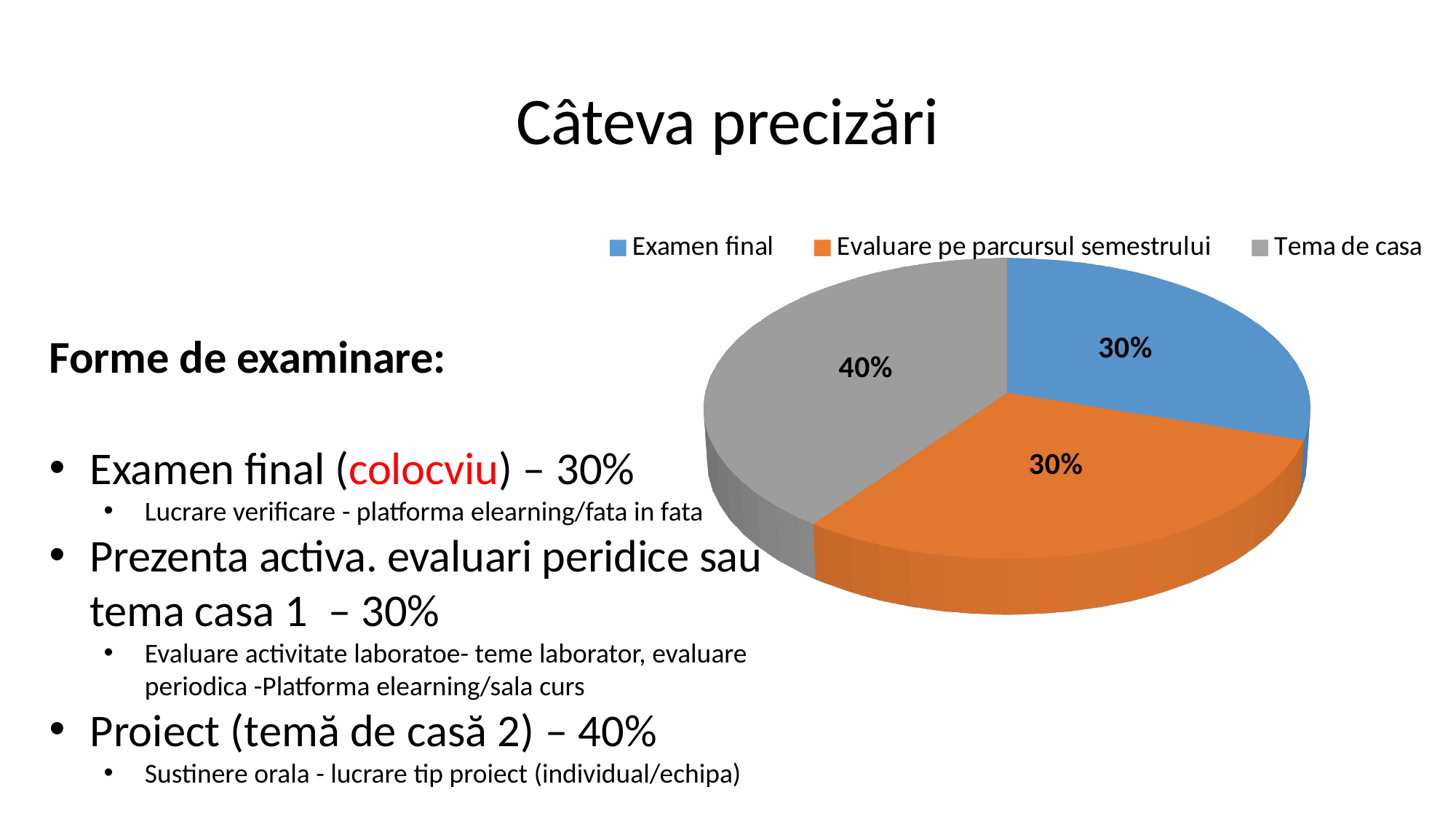

# Câteva precizări

[unsupported chart]

Forme de examinare:

Examen final (colocviu) – 30%
Lucrare verificare - platforma elearning/fata in fata
Prezenta activa. evaluari peridice sau tema casa 1  – 30%
Evaluare activitate laboratoe- teme laborator, evaluare periodica -Platforma elearning/sala curs
Proiect (temă de casă 2) – 40%
Sustinere orala - lucrare tip proiect (individual/echipa)